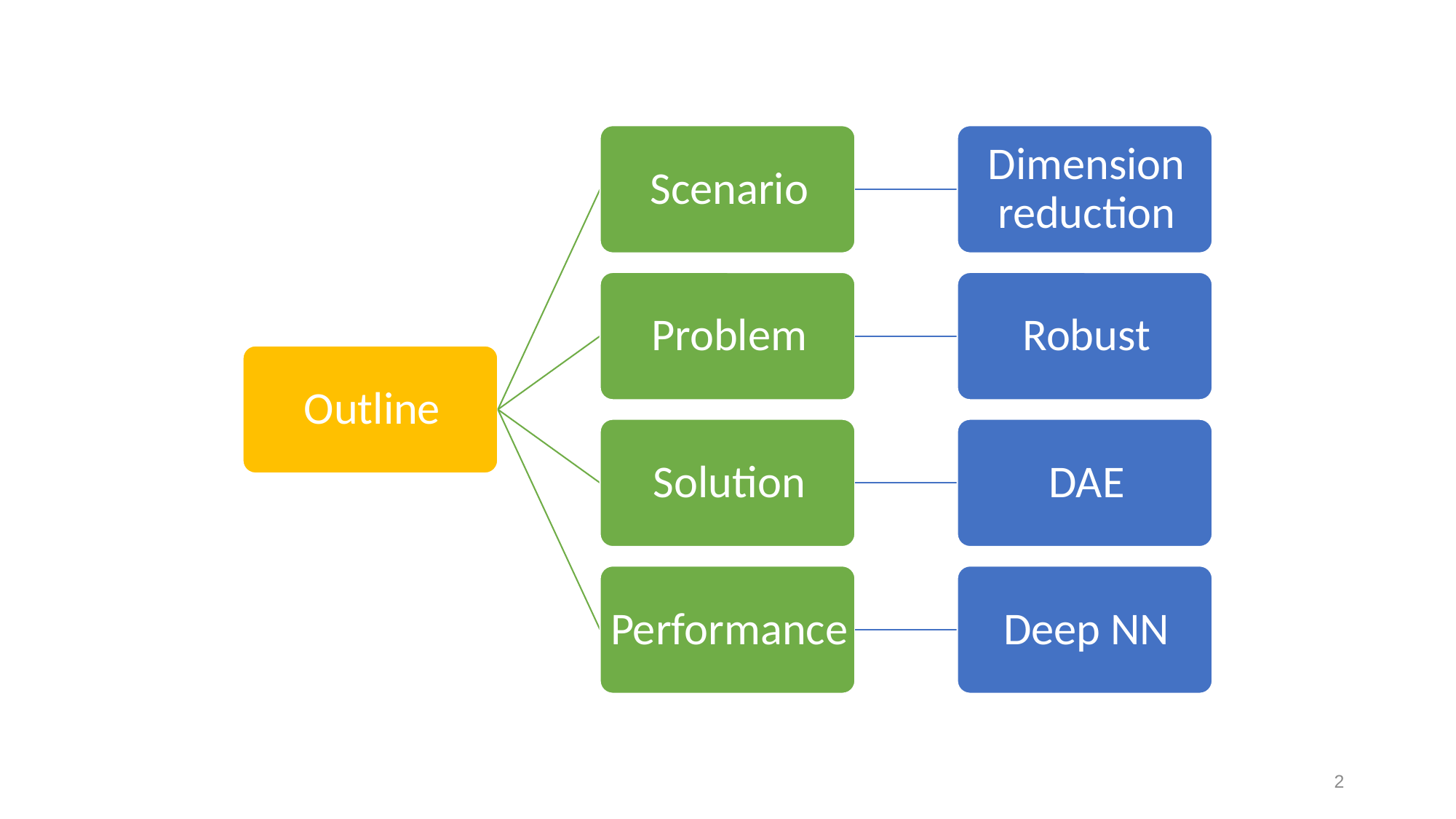

Outline

Scenario

Dimension reduction

Problem

Robust

Solution

DAE

Performance

Deep NN
2